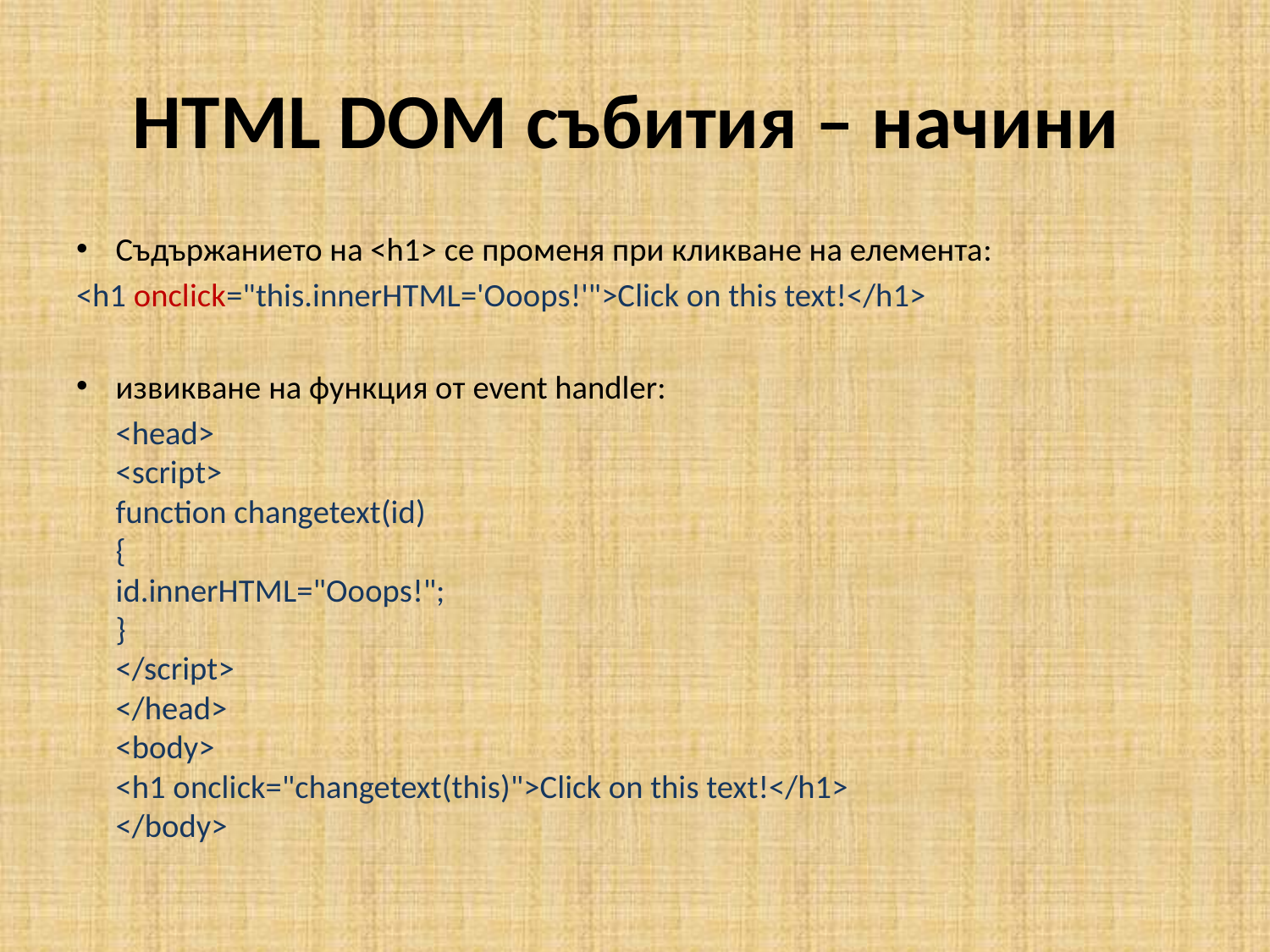

# HTML DOM събития – начини
Съдържанието на <h1> се променя при кликване на елемента:
<h1 onclick="this.innerHTML='Ooops!'">Click on this text!</h1>

извикване на функция от event handler:
	<head>
<script>
function changetext(id)
{
id.innerHTML="Ooops!";
}
</script>
</head>
<body>
<h1 onclick="changetext(this)">Click on this text!</h1>
</body>